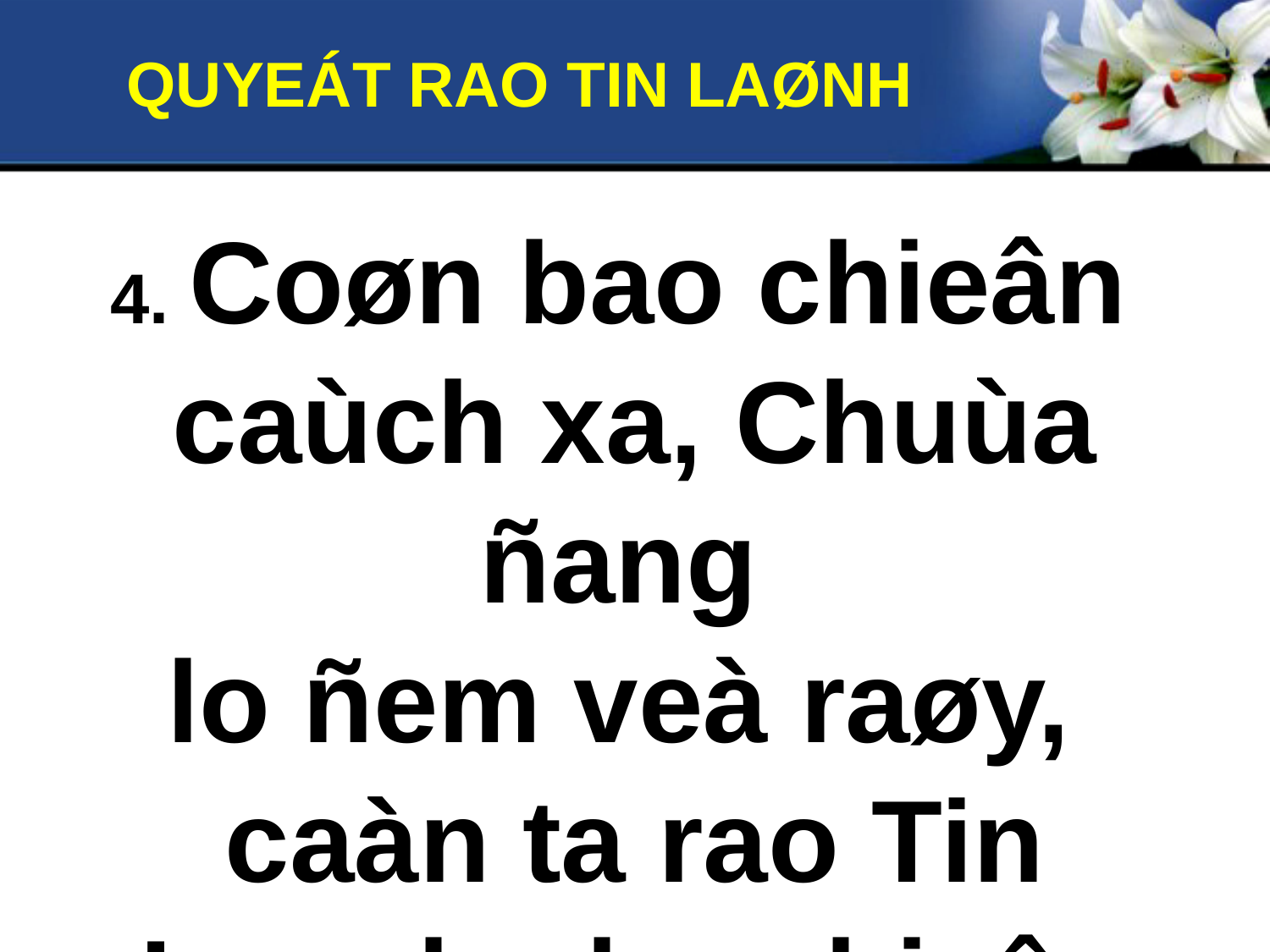

QUYEÁT RAO TIN LAØNH
4. Coøn bao chieân
caùch xa, Chuùa ñang
lo ñem veà raøy,
caàn ta rao Tin Laønh cho chieân aáy.